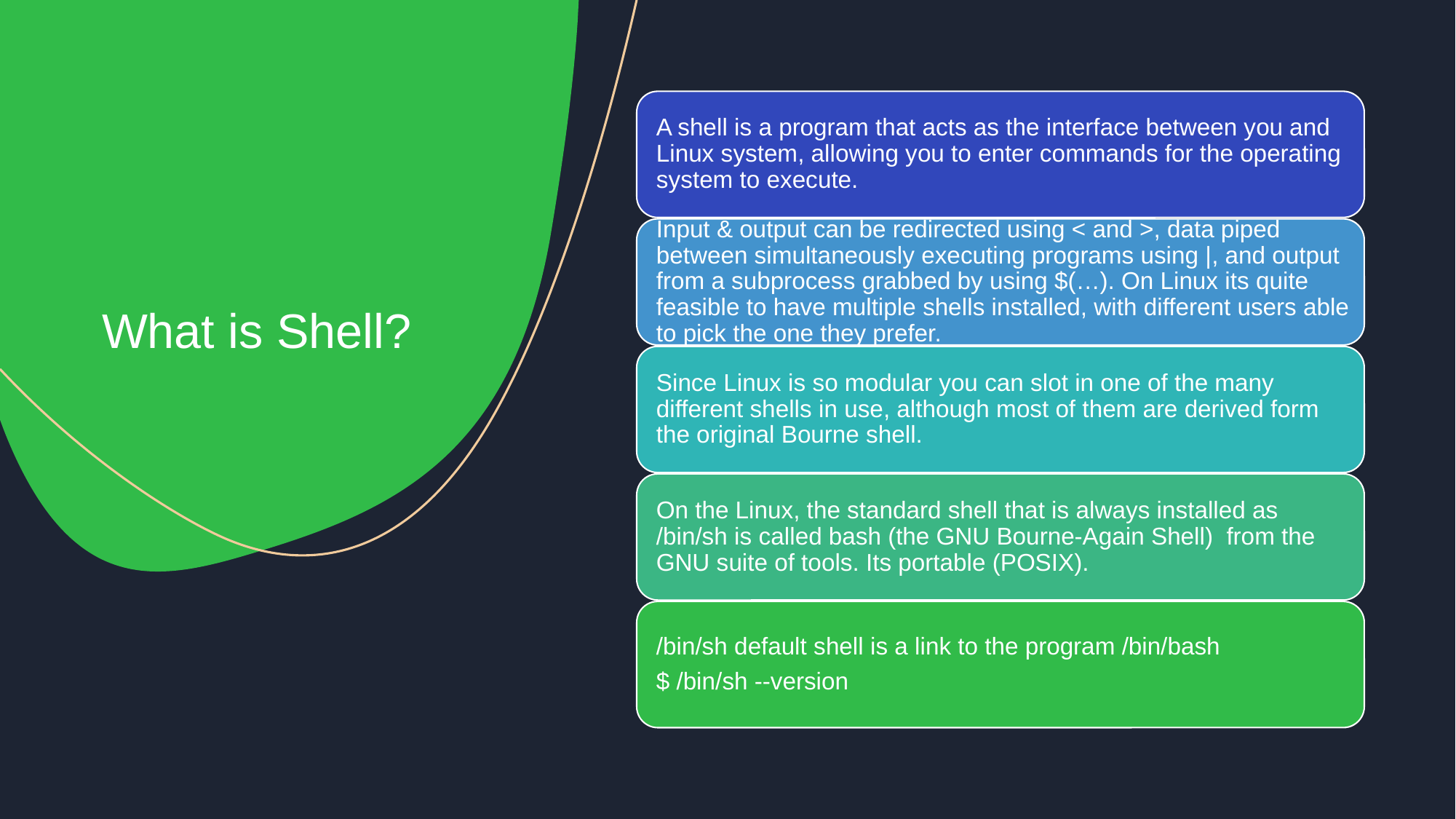

# What is Shell?
A shell is a program that acts as the interface between you and Linux system, allowing you to enter commands for the operating system to execute.
Input & output can be redirected using < and >, data piped between simultaneously executing programs using |, and output from a subprocess grabbed by using $(…). On Linux its quite feasible to have multiple shells installed, with different users able to pick the one they prefer.
Since Linux is so modular you can slot in one of the many different shells in use, although most of them are derived form the original Bourne shell.
On the Linux, the standard shell that is always installed as /bin/sh is called bash (the GNU Bourne-Again Shell)  from the GNU suite of tools. Its portable (POSIX).
/bin/sh default shell is a link to the program /bin/bash
$ /bin/sh --version